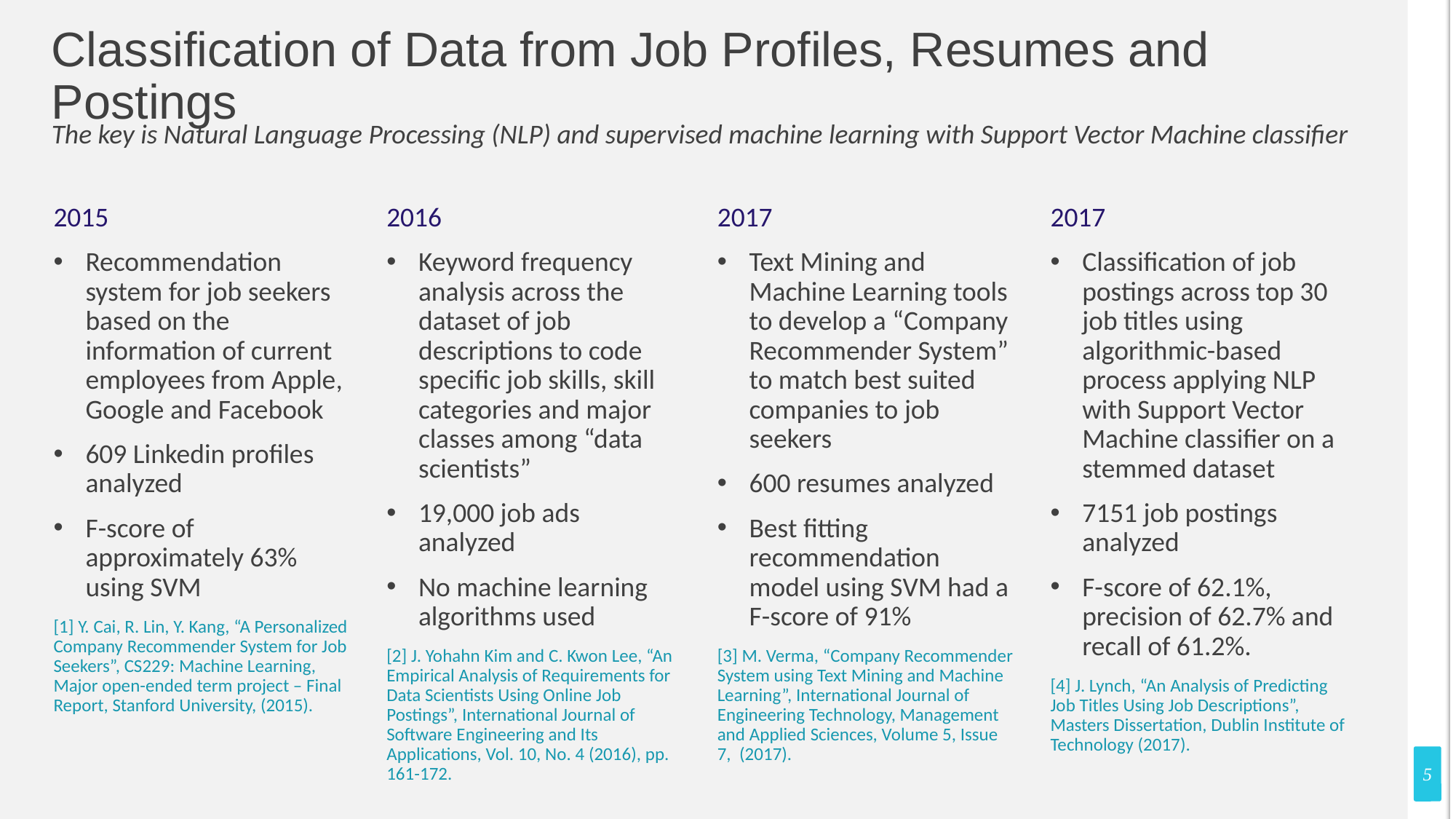

# Classification of Data from Job Profiles, Resumes and Postings
The key is Natural Language Processing (NLP) and supervised machine learning with Support Vector Machine classifier
2015
Recommendation system for job seekers based on the information of current employees from Apple, Google and Facebook
609 Linkedin profiles analyzed
F-score of approximately 63% using SVM
[1] Y. Cai, R. Lin, Y. Kang, “A Personalized Company Recommender System for Job Seekers”, CS229: Machine Learning, Major open-ended term project – Final Report, Stanford University, (2015).
2016
Keyword frequency analysis across the dataset of job descriptions to code specific job skills, skill categories and major classes among “data scientists”
19,000 job ads analyzed
No machine learning algorithms used
[2] J. Yohahn Kim and C. Kwon Lee, “An Empirical Analysis of Requirements for Data Scientists Using Online Job Postings”, International Journal of Software Engineering and Its Applications, Vol. 10, No. 4 (2016), pp. 161-172.
2017
Text Mining and Machine Learning tools to develop a “Company Recommender System” to match best suited companies to job seekers
600 resumes analyzed
Best fitting recommendation model using SVM had a F-score of 91%
[3] M. Verma, “Company Recommender System using Text Mining and Machine Learning”, International Journal of Engineering Technology, Management and Applied Sciences, Volume 5, Issue 7,  (2017).
2017
Classification of job postings across top 30 job titles using algorithmic-based process applying NLP with Support Vector Machine classifier on a stemmed dataset
7151 job postings analyzed
F-score of 62.1%, precision of 62.7% and recall of 61.2%.
[4] J. Lynch, “An Analysis of Predicting Job Titles Using Job Descriptions”, Masters Dissertation, Dublin Institute of Technology (2017).
5